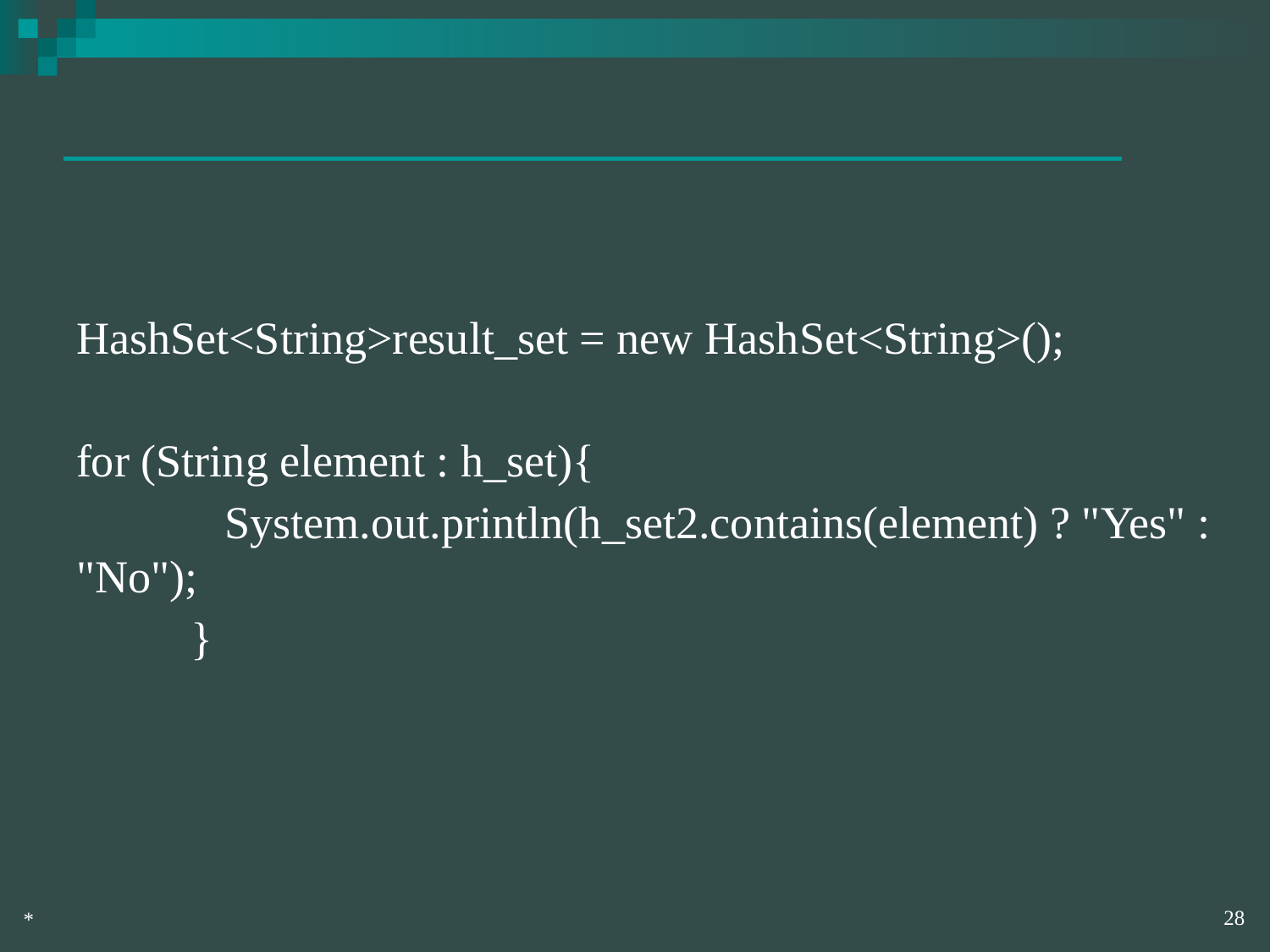

HashSet<String>result_set = new HashSet<String>();

for (String element : h_set){
             System.out.println(h_set2.contains(element) ? "Yes" : "No");
          }
28